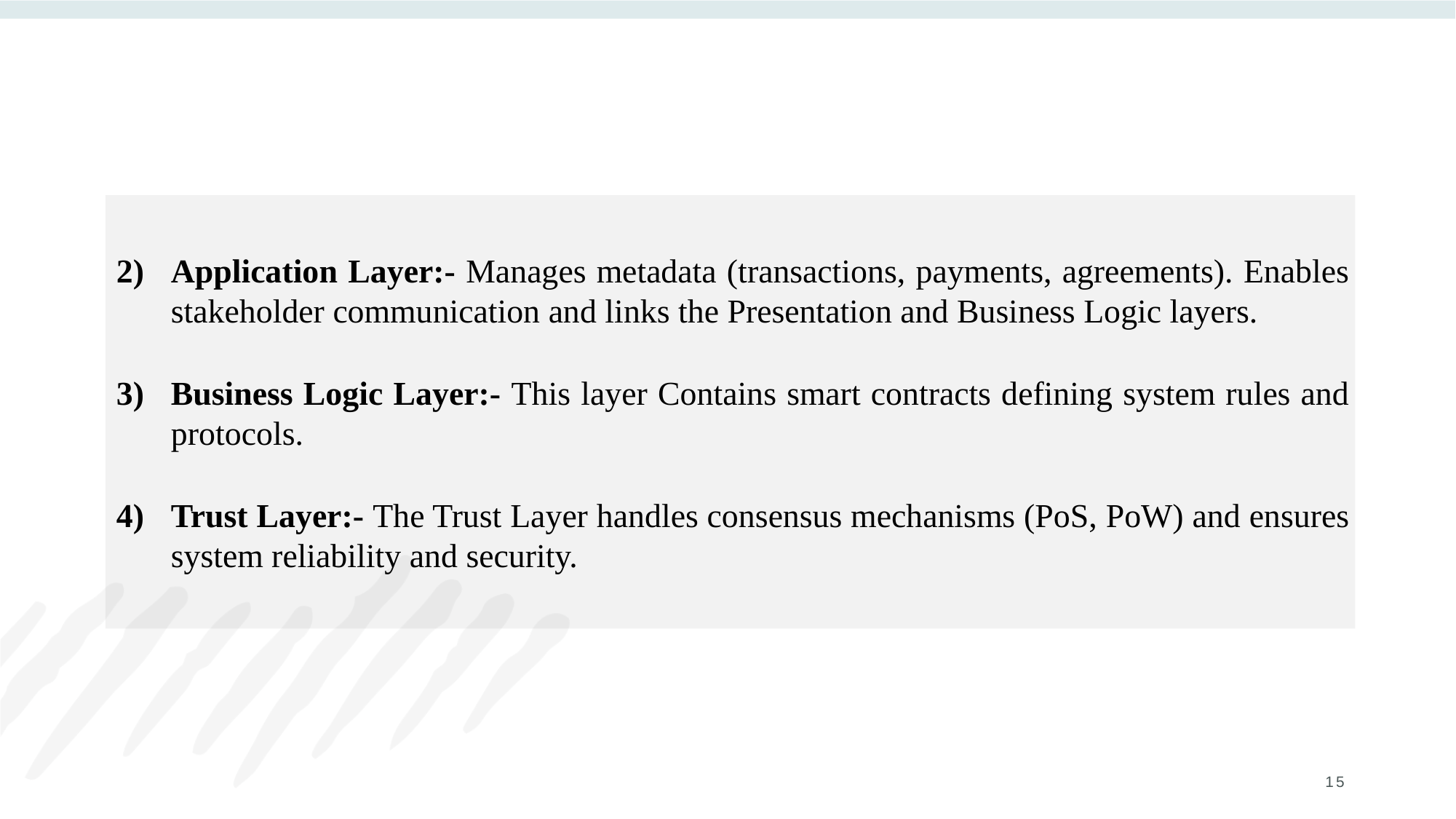

Application Layer:- Manages metadata (transactions, payments, agreements). Enables stakeholder communication and links the Presentation and Business Logic layers.
Business Logic Layer:- This layer Contains smart contracts defining system rules and protocols.
Trust Layer:- The Trust Layer handles consensus mechanisms (PoS, PoW) and ensures system reliability and security.
15